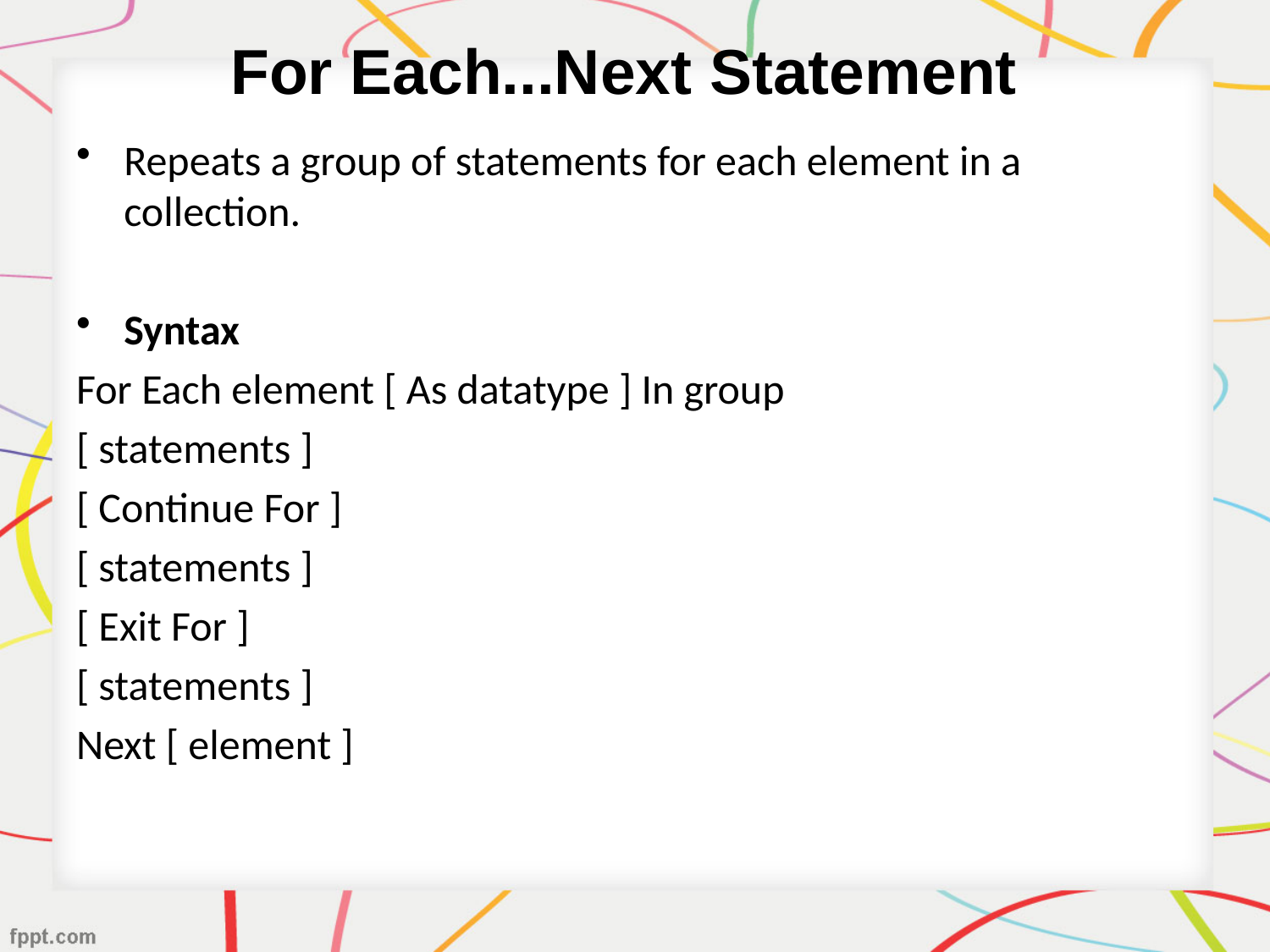

# For Each...Next Statement
Repeats a group of statements for each element in a collection.

Syntax
For Each element [ As datatype ] In group
[ statements ]
[ Continue For ]
[ statements ]
[ Exit For ]
[ statements ]
Next [ element ]